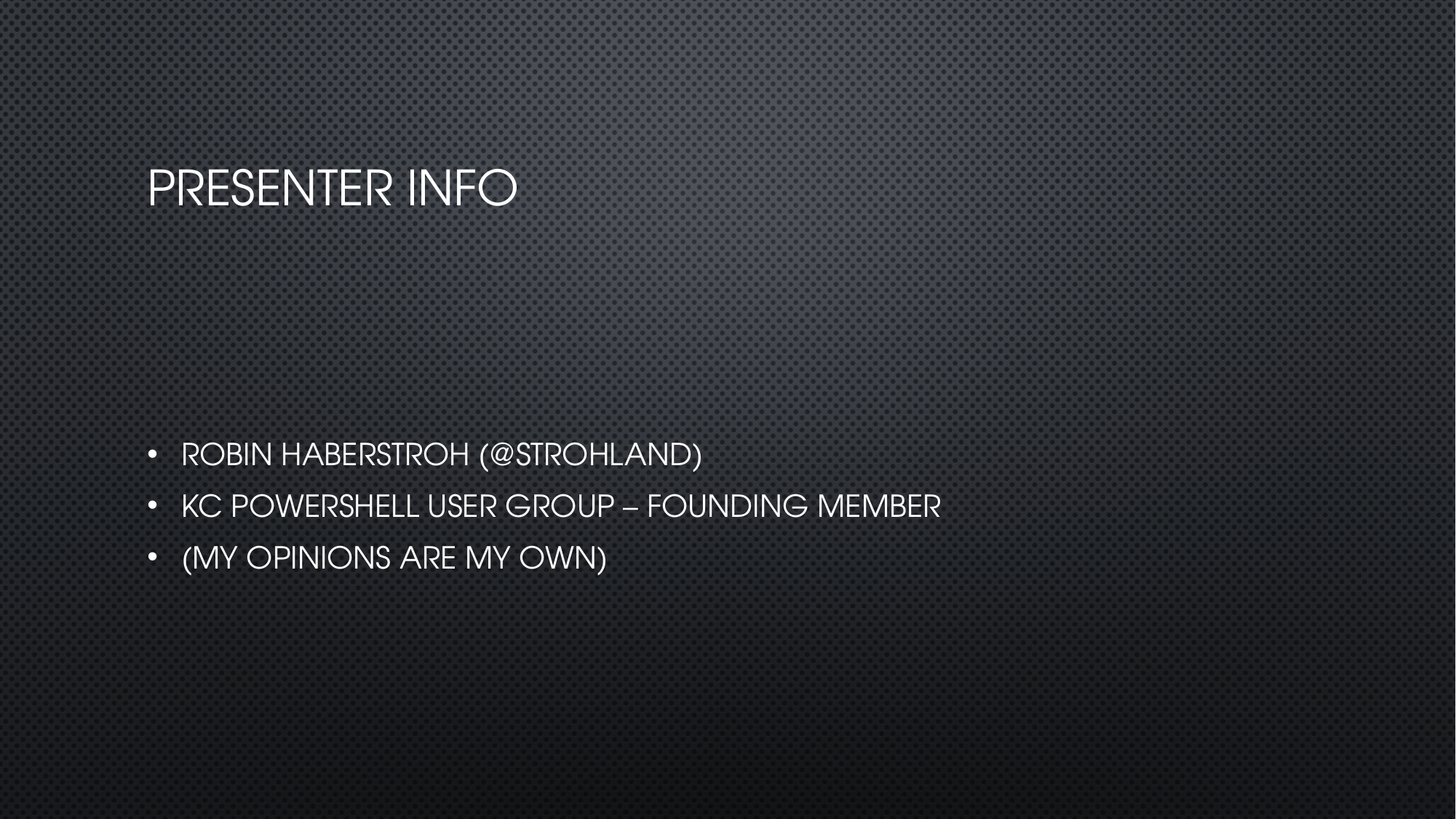

# Presenter Info
Robin Haberstroh (@strohland)
KC PowerShell User Group – Founding Member
(My opinions are my own)